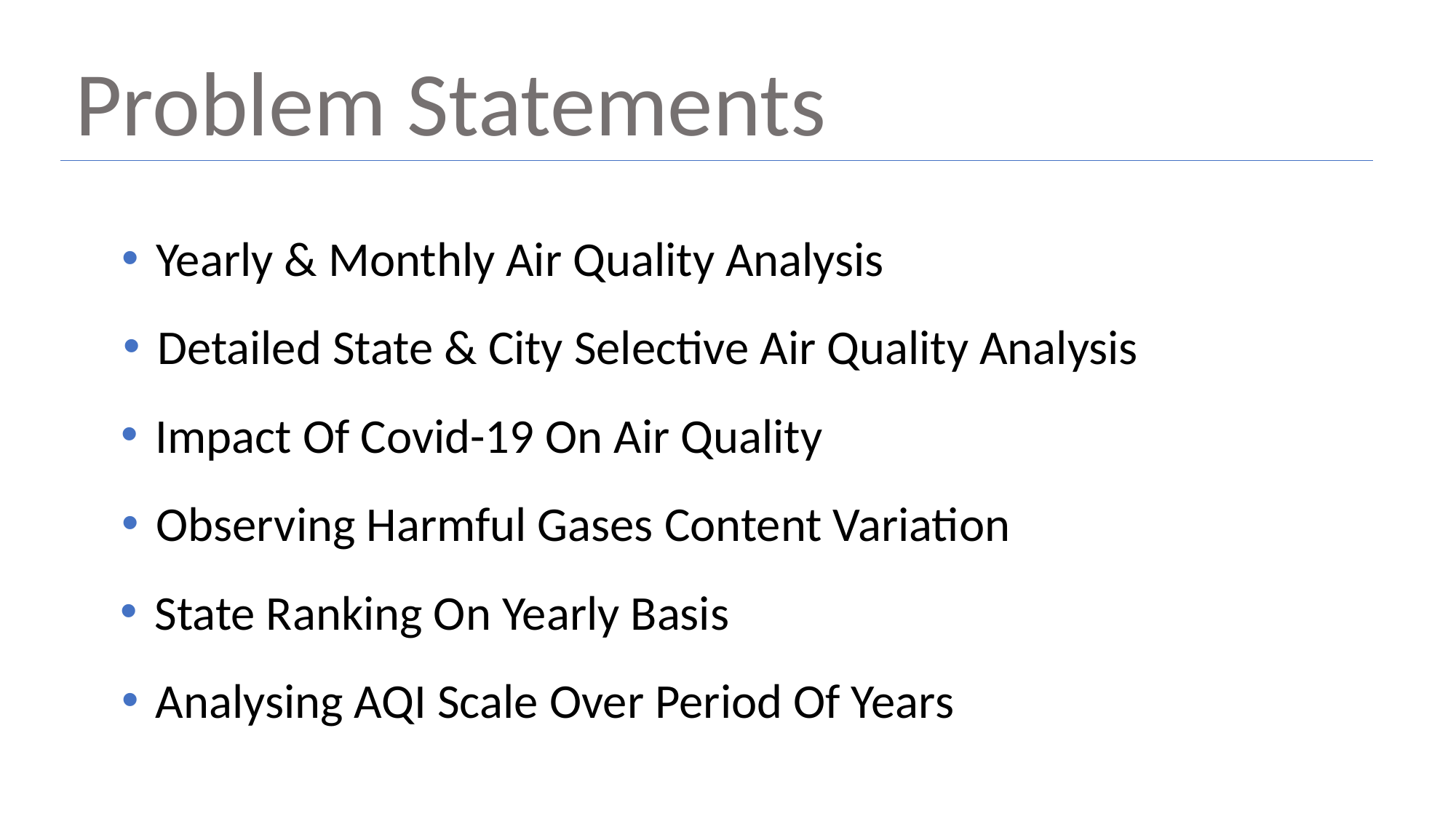

Problem Statements
Yearly & Monthly Air Quality Analysis
Detailed State & City Selective Air Quality Analysis
Impact Of Covid-19 On Air Quality
Observing Harmful Gases Content Variation
State Ranking On Yearly Basis
Analysing AQI Scale Over Period Of Years